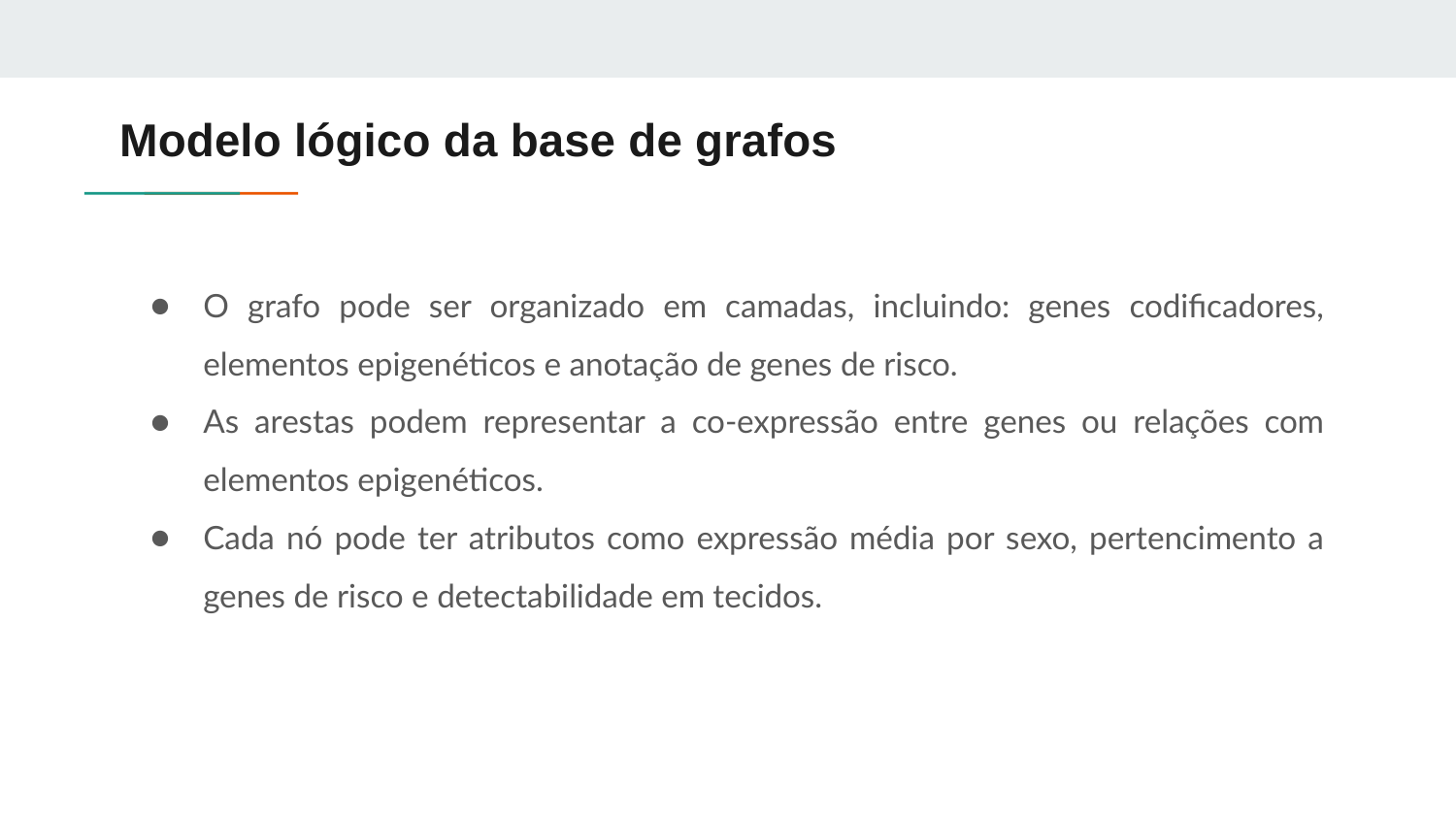

# Modelo lógico da base de grafos
O grafo pode ser organizado em camadas, incluindo: genes codificadores, elementos epigenéticos e anotação de genes de risco.
As arestas podem representar a co-expressão entre genes ou relações com elementos epigenéticos.
Cada nó pode ter atributos como expressão média por sexo, pertencimento a genes de risco e detectabilidade em tecidos.